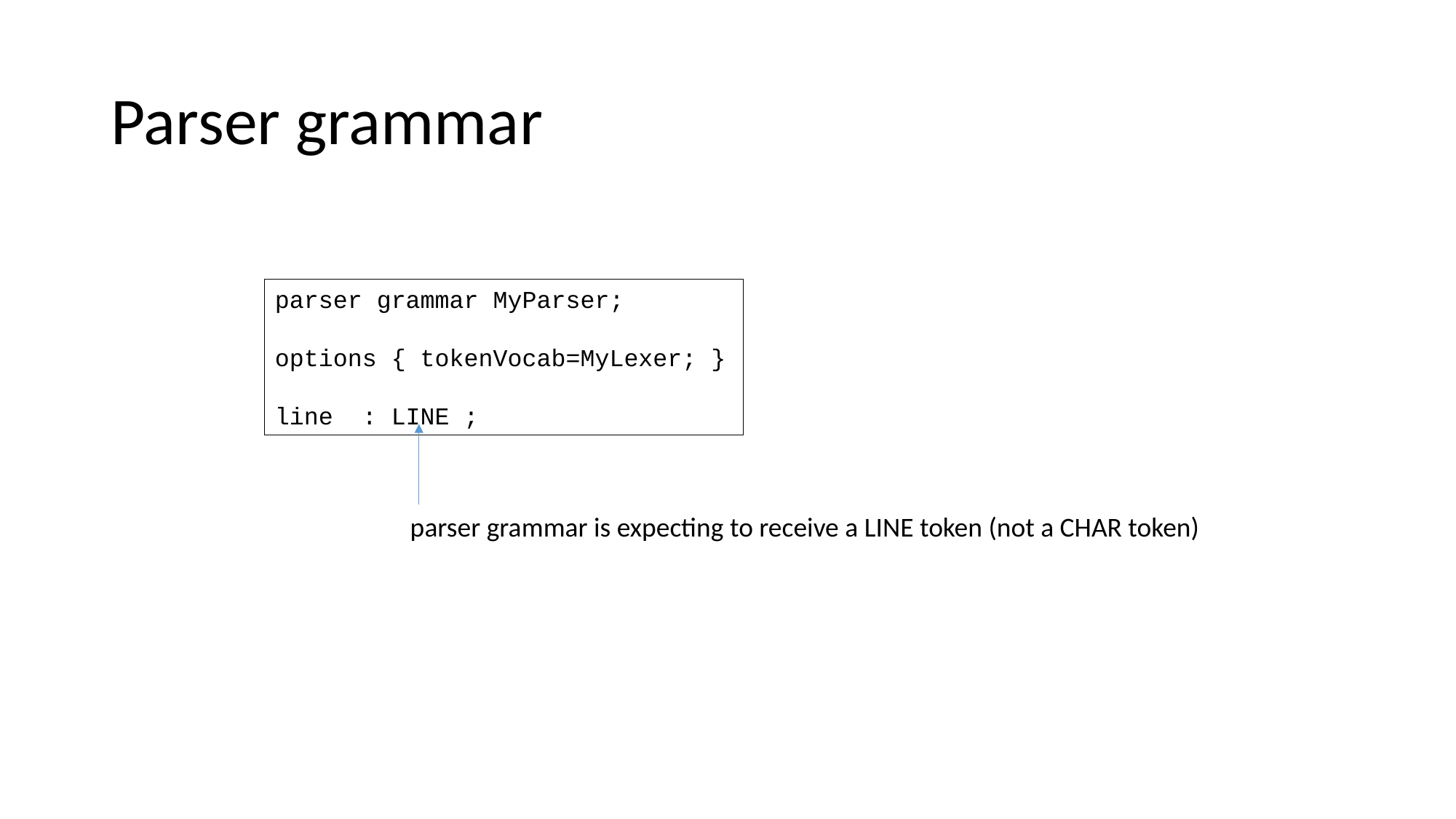

# Parser grammar
parser grammar MyParser;

options { tokenVocab=MyLexer; }

line  : LINE ;
parser grammar is expecting to receive a LINE token (not a CHAR token)